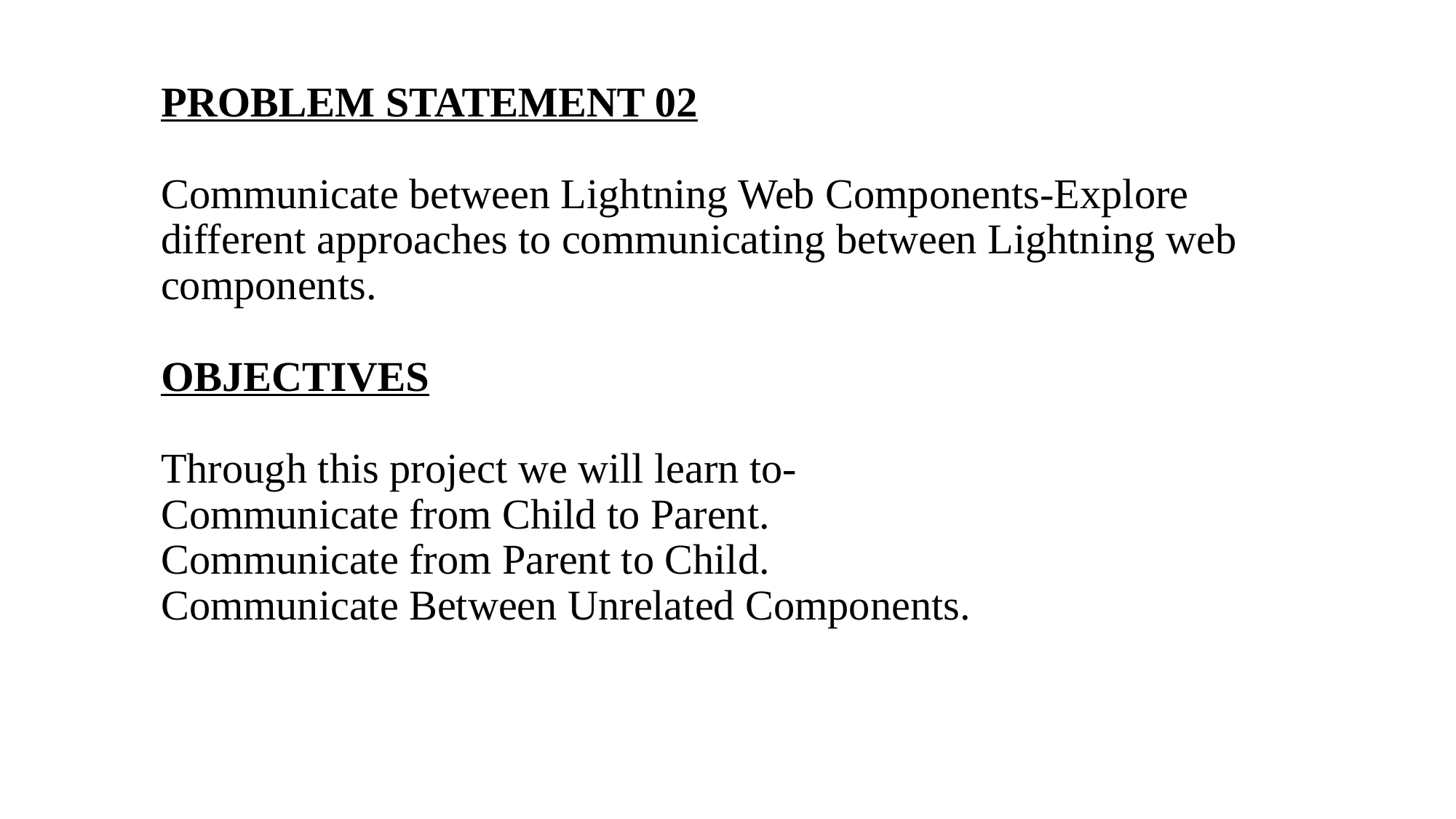

# PROBLEM STATEMENT 02 Communicate between Lightning Web Components-Explore different approaches to communicating between Lightning web components.   OBJECTIVES   Through this project we will learn to- Communicate from Child to Parent. Communicate from Parent to Child. Communicate Between Unrelated Components.